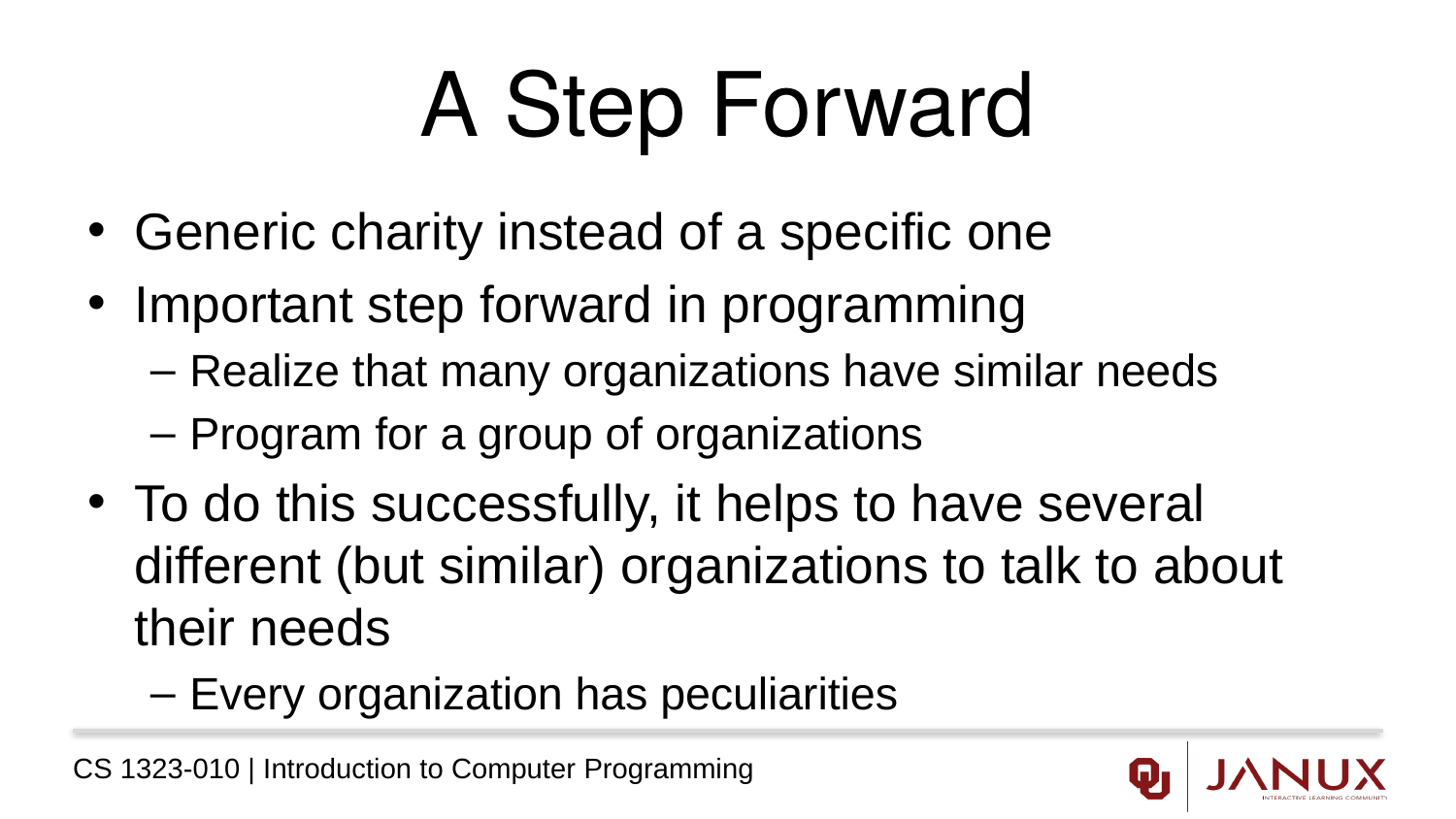

# A Step Forward
Generic charity instead of a specific one
Important step forward in programming
Realize that many organizations have similar needs
Program for a group of organizations
To do this successfully, it helps to have several different (but similar) organizations to talk to about their needs
Every organization has peculiarities